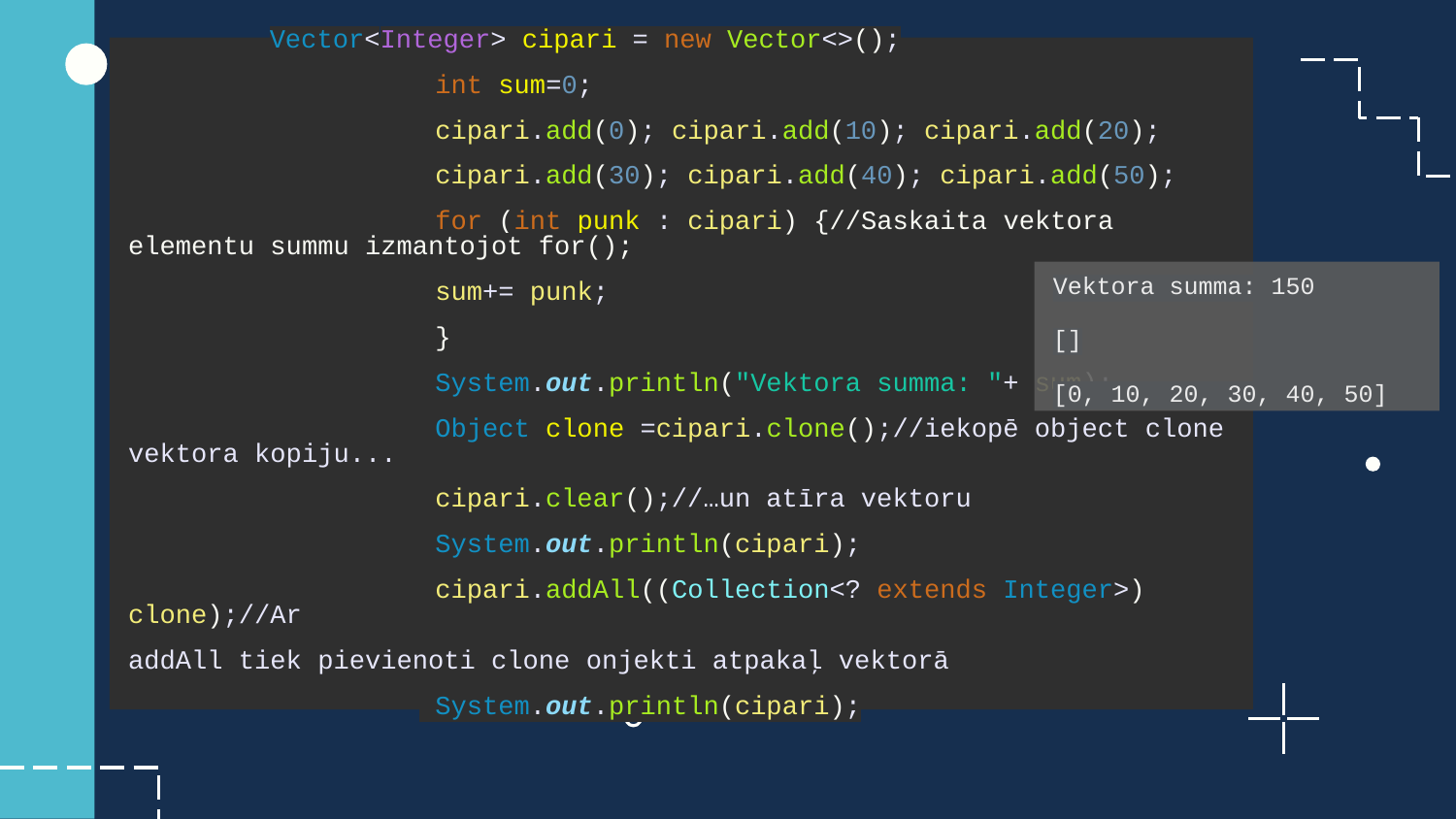

Vector<Integer> cipari = new Vector<>();
		 int sum=0;
		 cipari.add(0); cipari.add(10); cipari.add(20);
		 cipari.add(30); cipari.add(40); cipari.add(50);
		 for (int punk : cipari) {//Saskaita vektora elementu summu izmantojot for();
		 sum+= punk;
		 }
		 System.out.println("Vektora summa: "+ sum);
		 Object clone =cipari.clone();//iekopē object clone vektora kopiju...
		 cipari.clear();//…un atīra vektoru
		 System.out.println(cipari);
		 cipari.addAll((Collection<? extends Integer>) clone);//Ar
addAll tiek pievienoti clone onjekti atpakaļ vektorā
		 System.out.println(cipari);
Vektora summa: 150
[]
[0, 10, 20, 30, 40, 50]